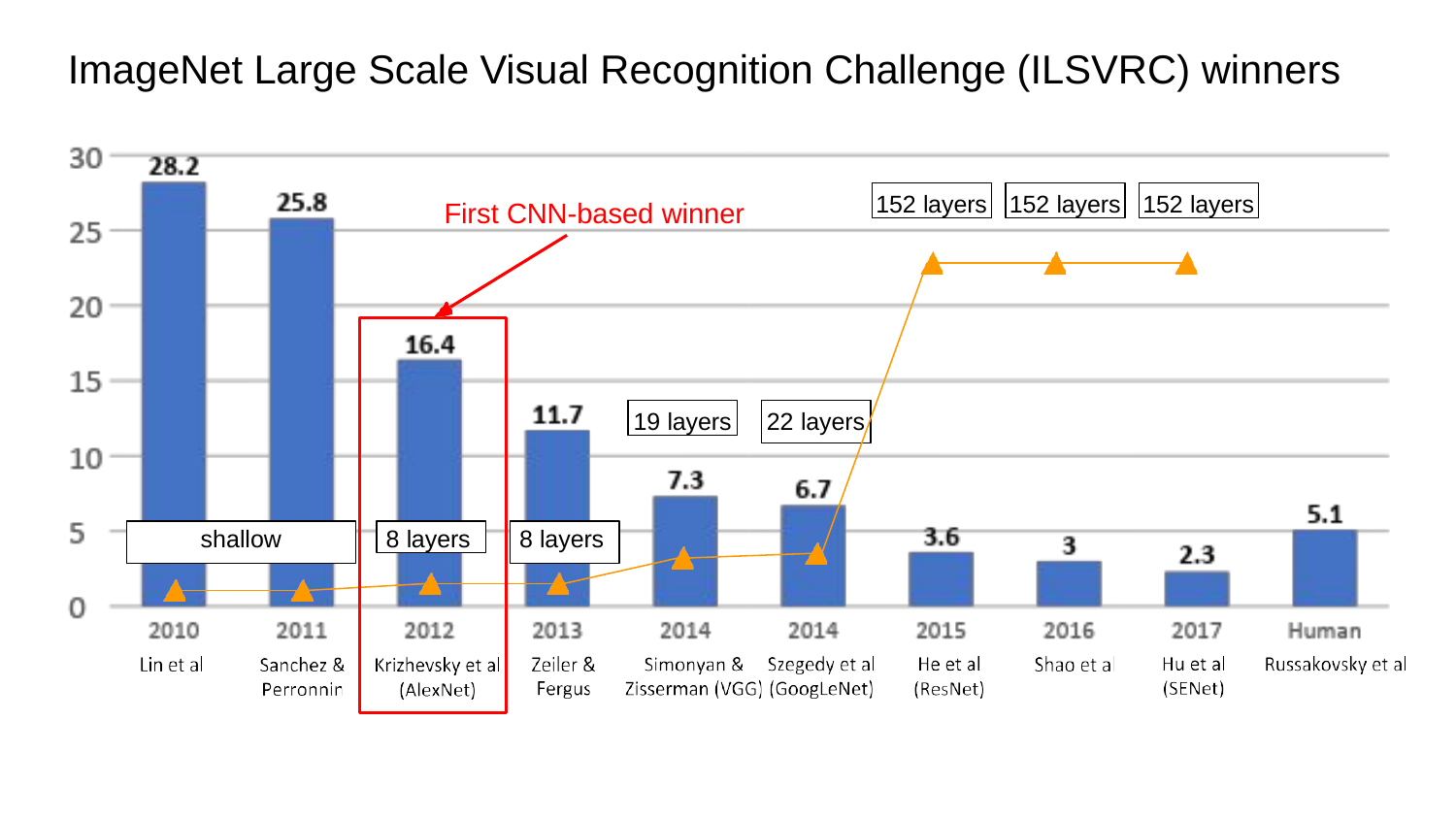

# ImageNet Large Scale Visual Recognition Challenge (ILSVRC) winners

152 layers
152 layers
152 layers
First CNN-based winner

19 layers

22 layers

8 layers

shallow
8 layers

Lecture 9 - 19
May 1, 2018
Fei-Fei Li & Justin Johnson & Serena Yeung
Fei-Fei Li & Justin Johnson & Serena Yeung	Lecture 9 -	May 1, 2018